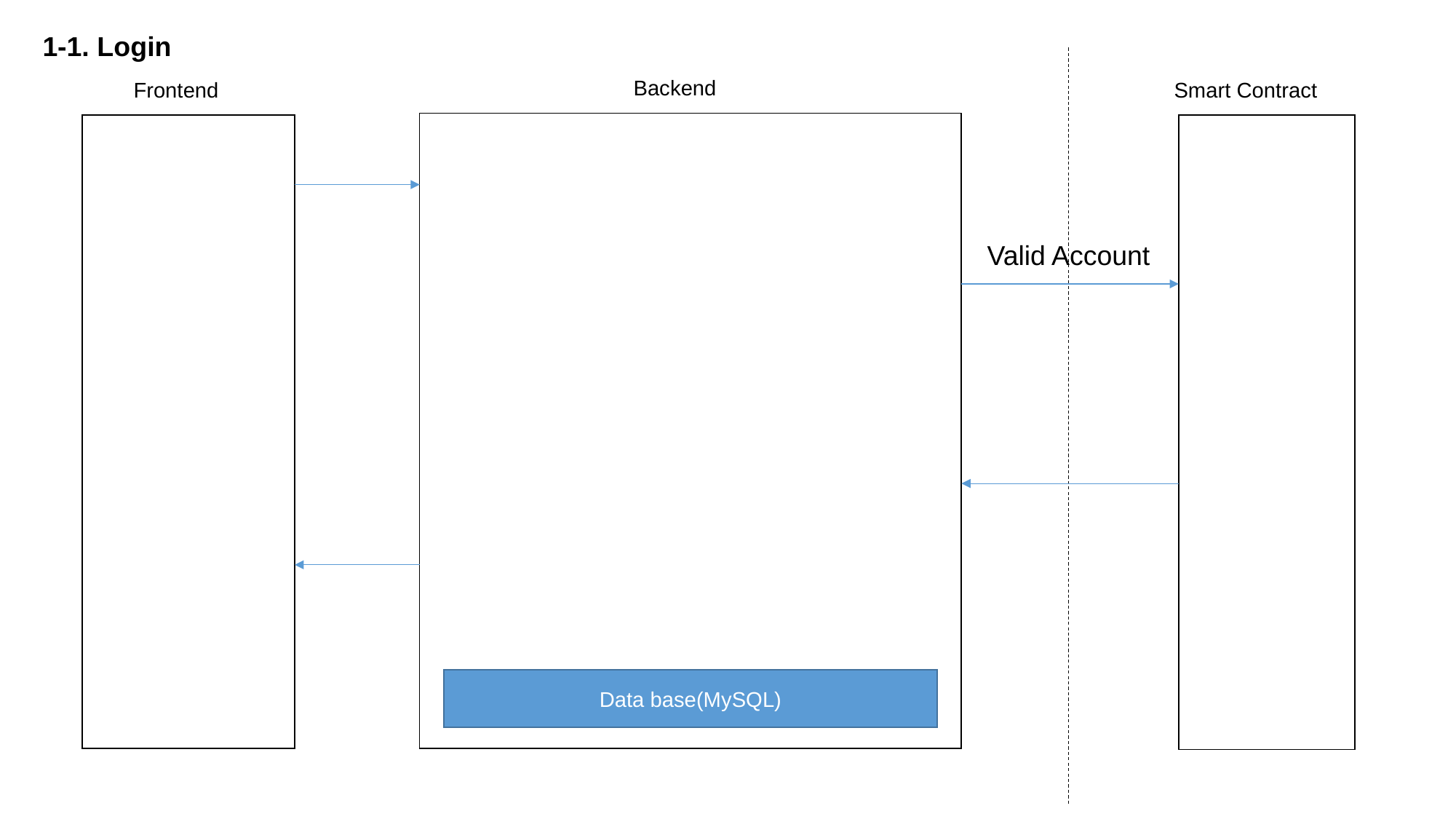

1-1. Login
Backend
Frontend
Smart Contract

Valid Account
Data base(MySQL)